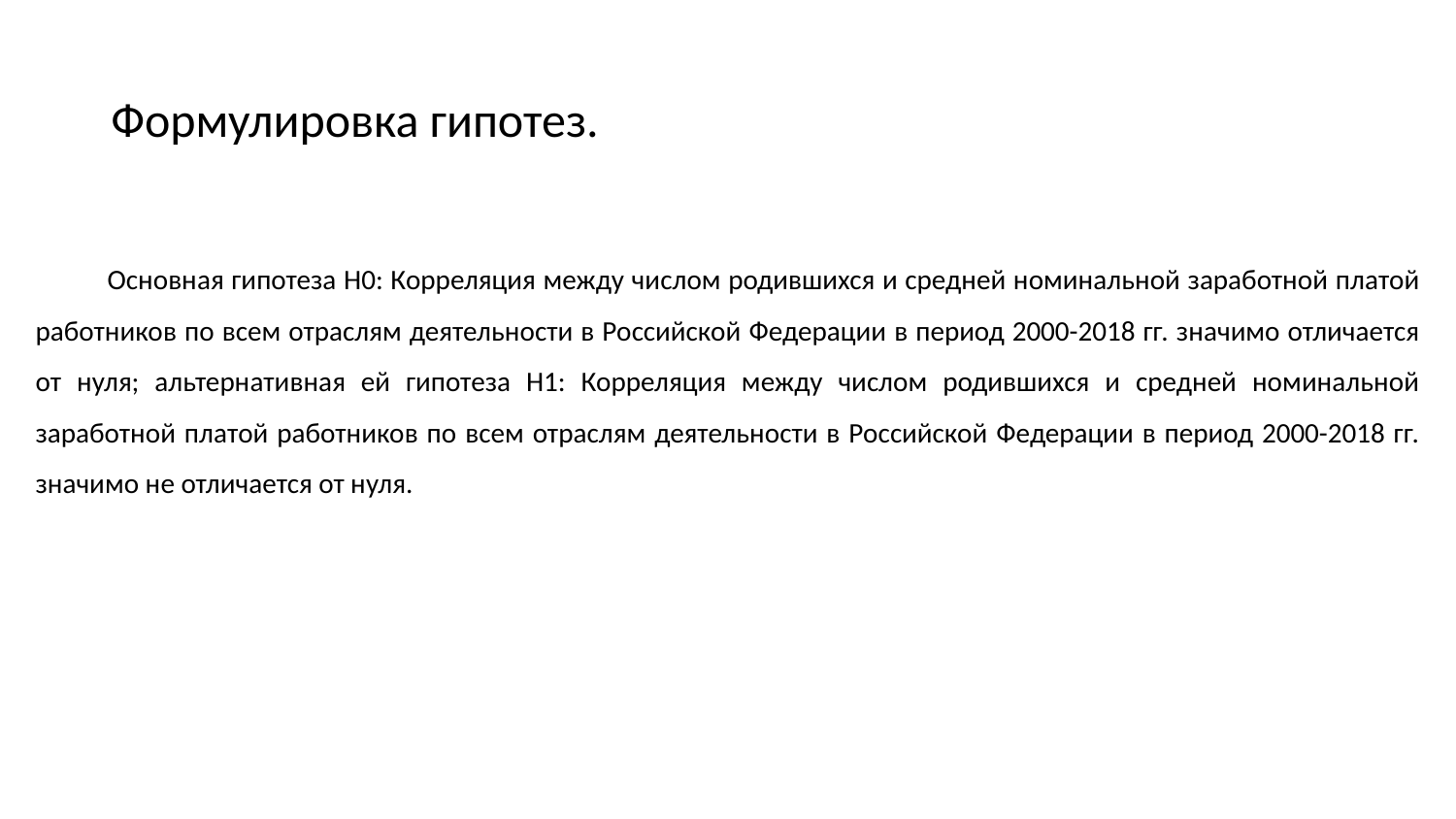

# Формулировка гипотез.
Основная гипотеза H0: Корреляция между числом родившихся и средней номинальной заработной платой работников по всем отраслям деятельности в Российской Федерации в период 2000-2018 гг. значимо отличается от нуля; альтернативная ей гипотеза H1: Корреляция между числом родившихся и средней номинальной заработной платой работников по всем отраслям деятельности в Российской Федерации в период 2000-2018 гг. значимо не отличается от нуля.